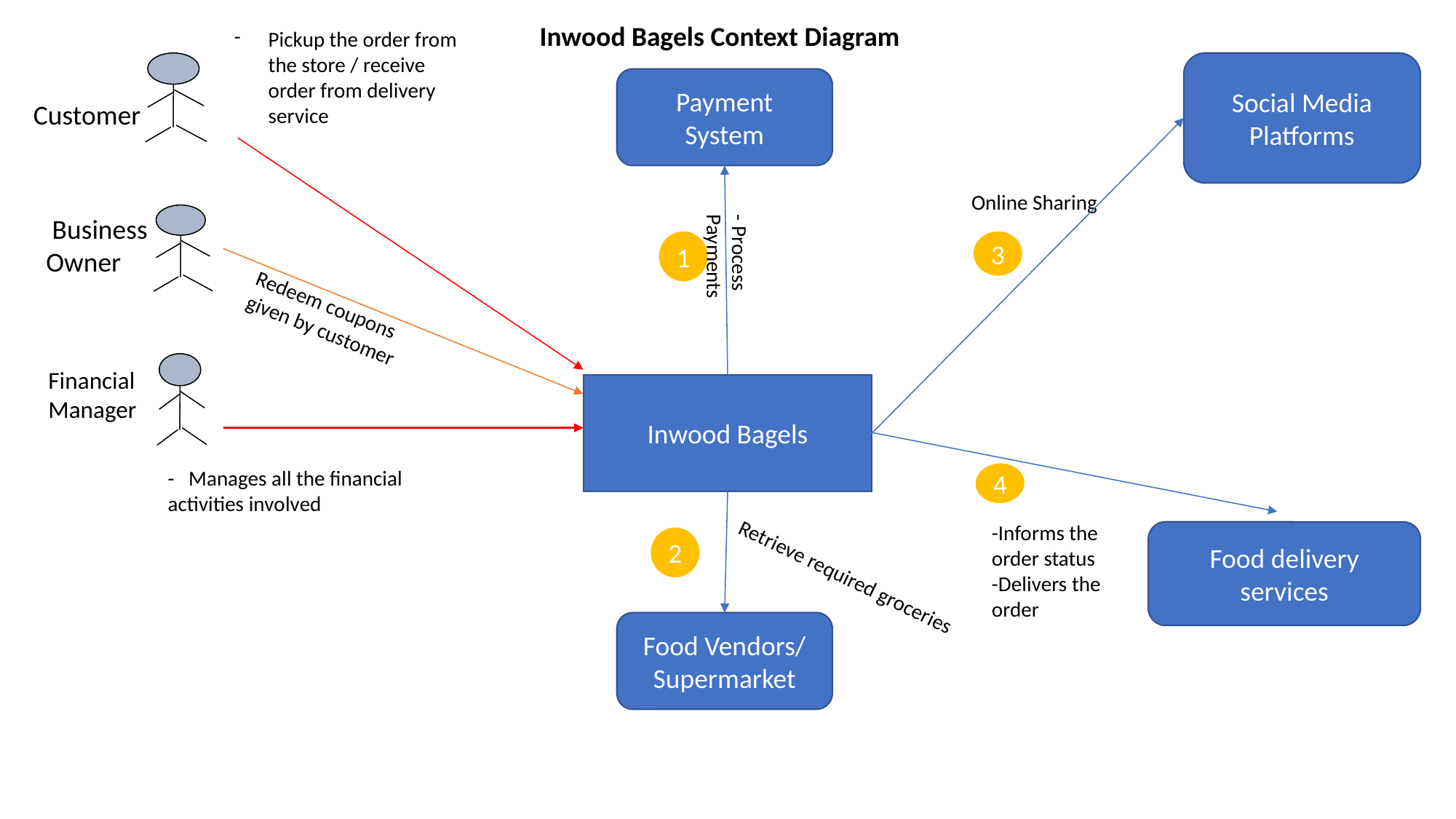

Inwood Bagels Context Diagram
Pickup the order from the store / receive order from delivery service

Social Media Platforms
Payment
System
Customer
Online Sharing

 Business Owner
1
3
- Process Payments
Redeem coupons given by customer

Financial Manager
Inwood Bagels
-   Manages all the financial activities involved
4
-Informs the order status
-Delivers the order
Food delivery services
2
Retrieve required groceries
Food Vendors/ Supermarket